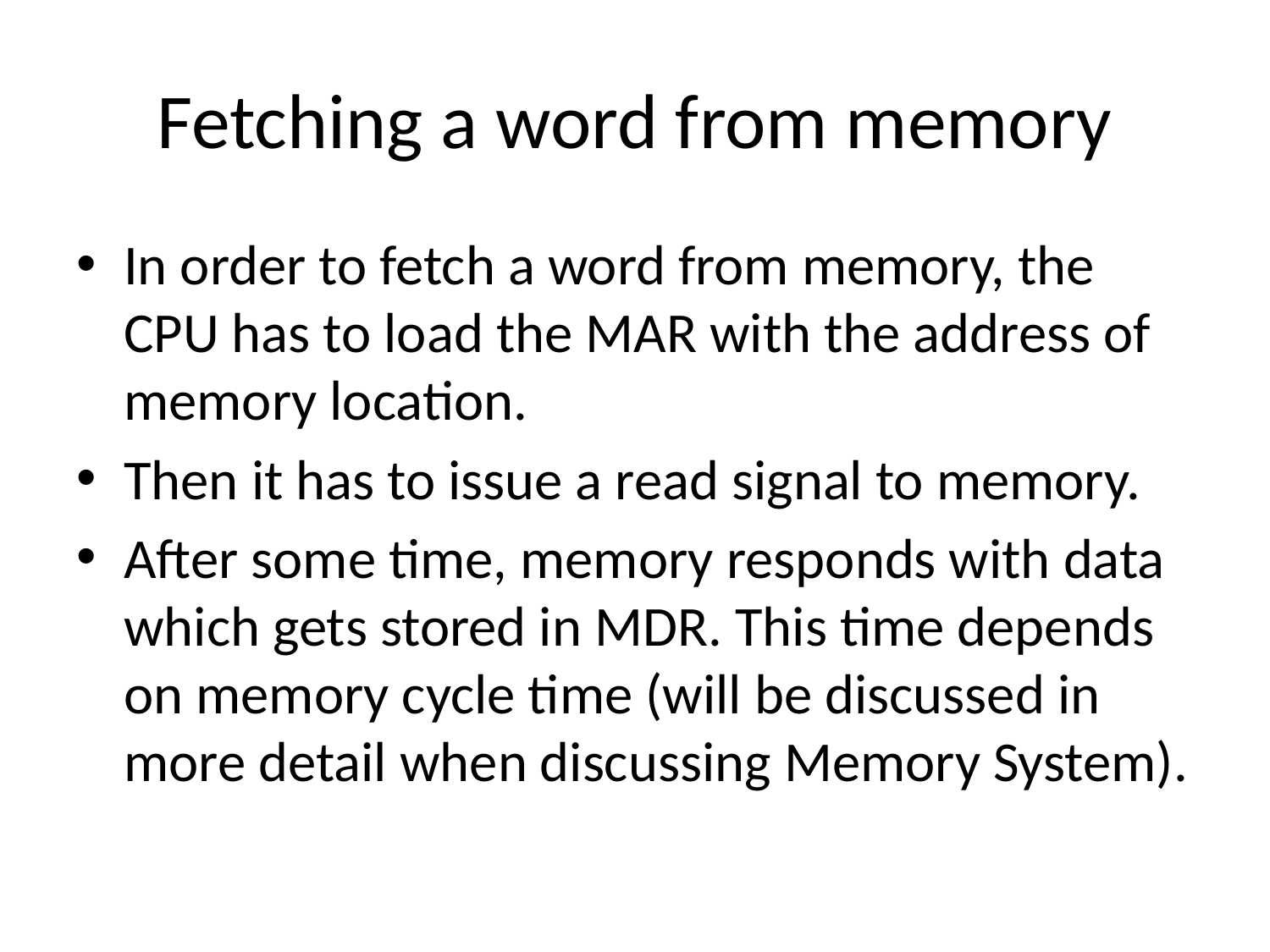

# Fetching a word from memory
In order to fetch a word from memory, the CPU has to load the MAR with the address of memory location.
Then it has to issue a read signal to memory.
After some time, memory responds with data which gets stored in MDR. This time depends on memory cycle time (will be discussed in more detail when discussing Memory System).